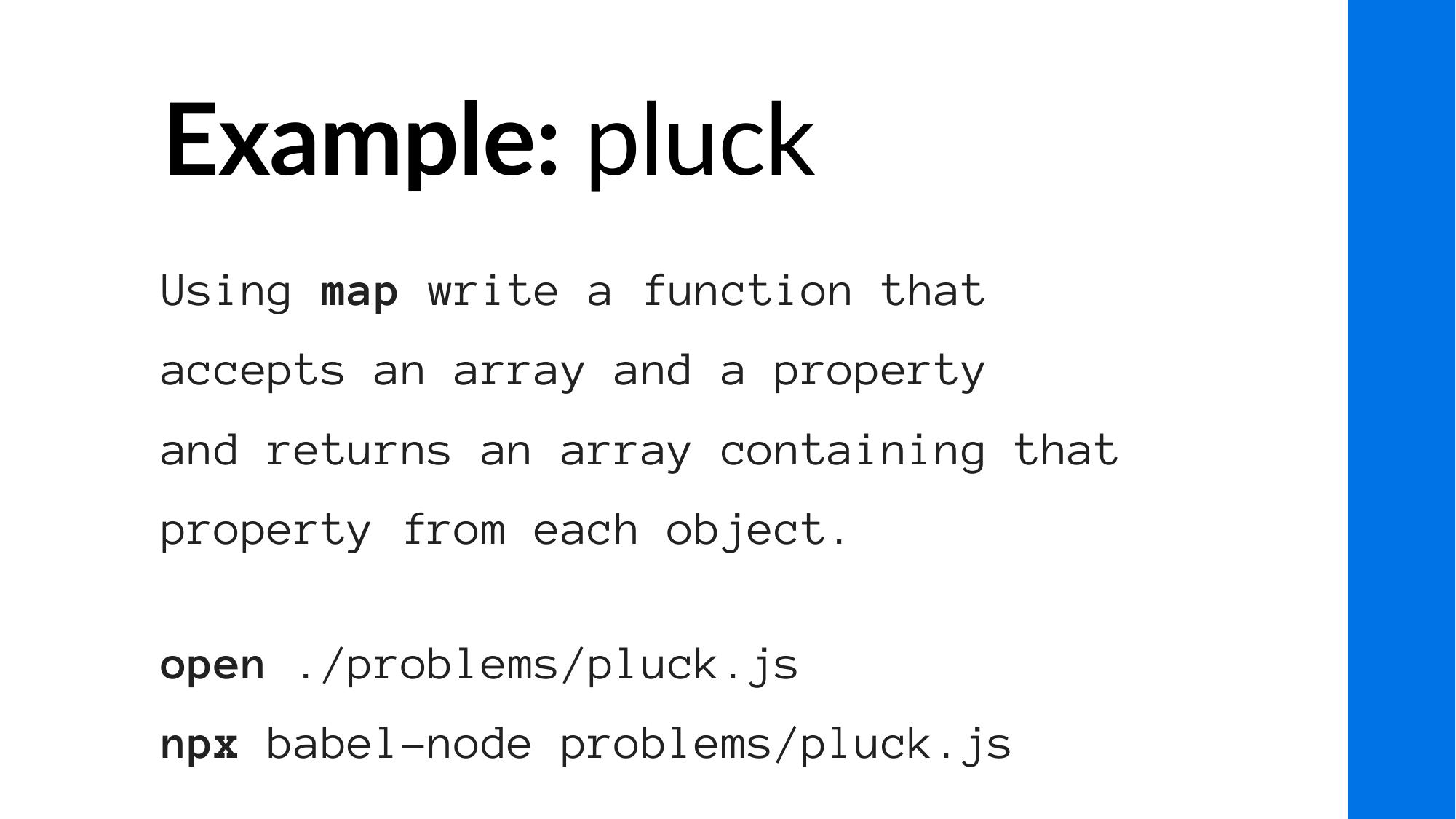

# Example: pluck
Using map write a function that
accepts an array and a property
and returns an array containing that
property from each object.
open ./problems/pluck.js
npx babel-node problems/pluck.js